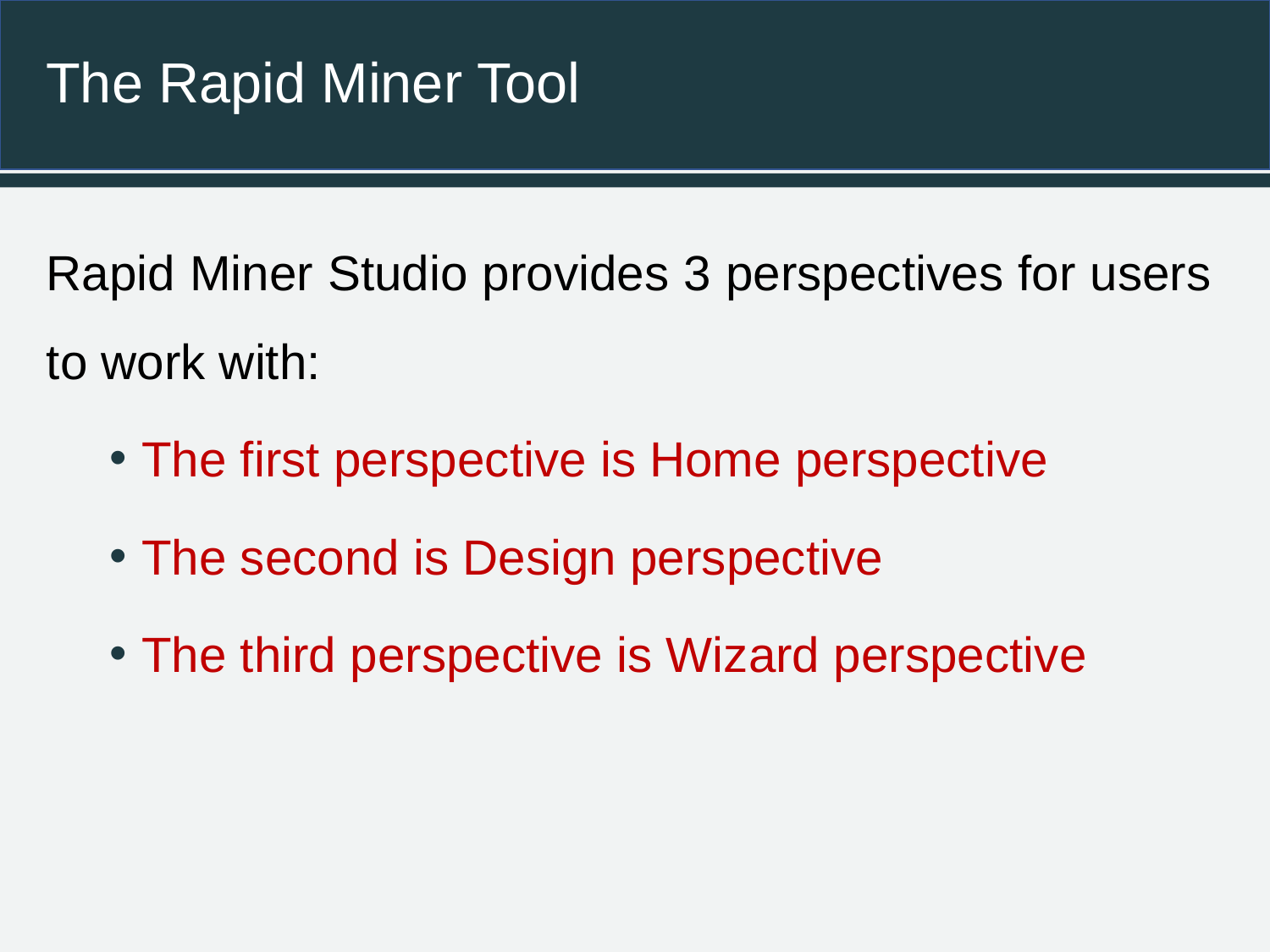

# The Rapid Miner Tool
Rapid Miner Studio provides 3 perspectives for users to work with:
The first perspective is Home perspective
The second is Design perspective
The third perspective is Wizard perspective